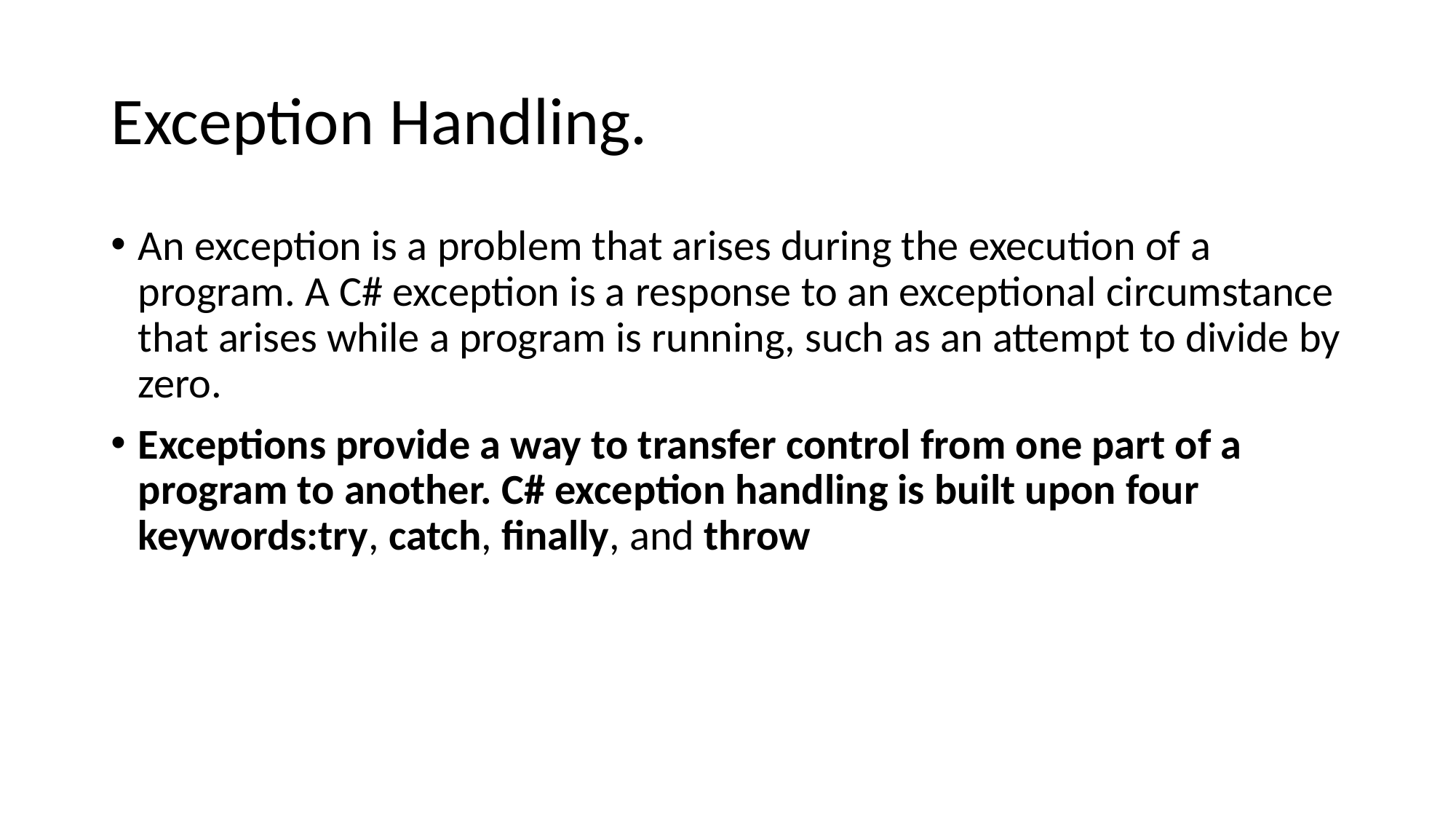

# Exception Handling.
An exception is a problem that arises during the execution of a program. A C# exception is a response to an exceptional circumstance that arises while a program is running, such as an attempt to divide by zero.
Exceptions provide a way to transfer control from one part of a program to another. C# exception handling is built upon four keywords:try, catch, finally, and throw